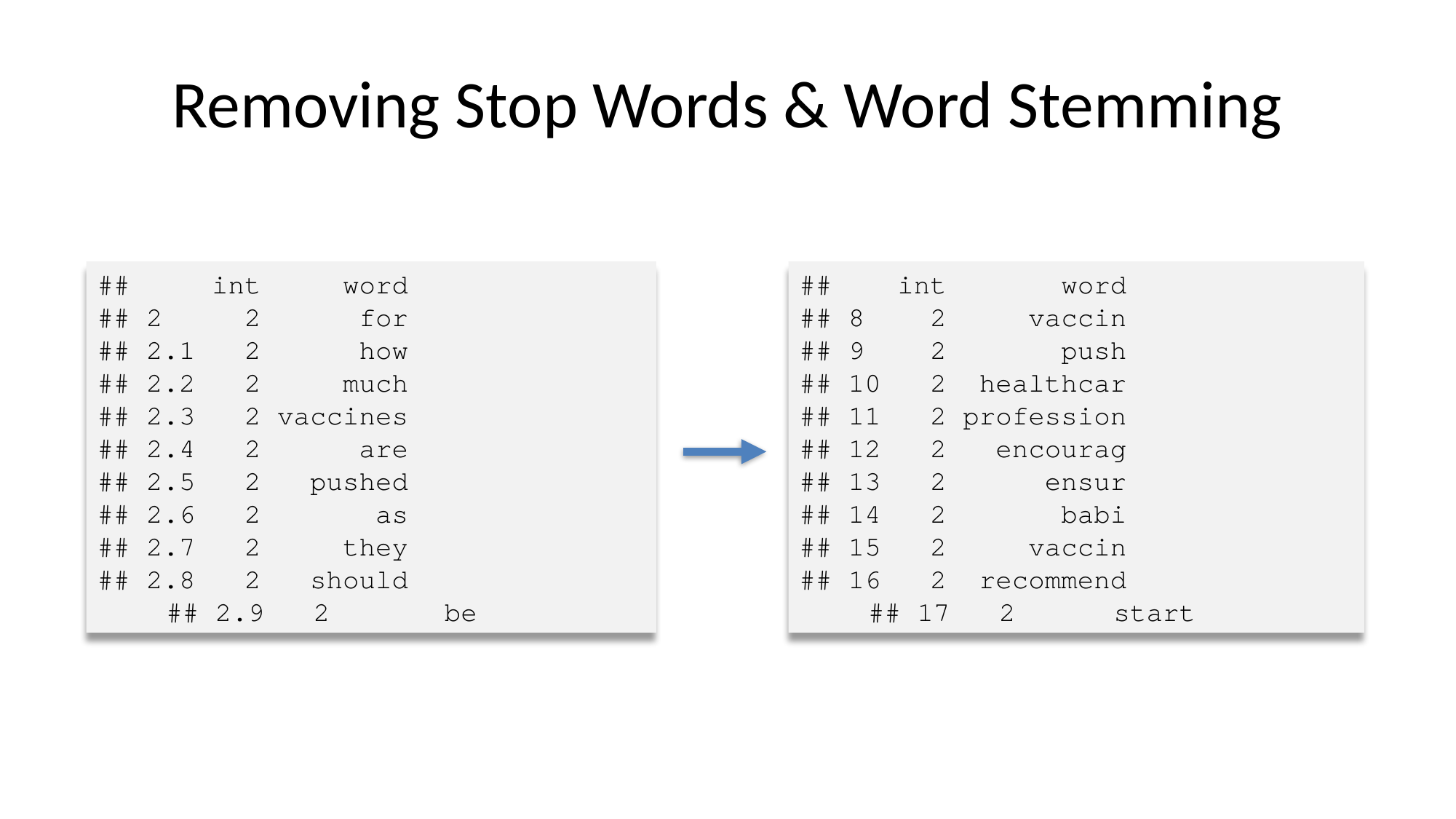

# Removing Stop Words & Word Stemming
##     int     word
## 2     2      for
## 2.1   2      how
## 2.2   2     much
## 2.3   2 vaccines
## 2.4   2      are
## 2.5   2   pushed
## 2.6   2       as
## 2.7   2     they
## 2.8   2   should
## 2.9   2       be
##    int       word
## 8    2     vaccin
## 9    2       push
## 10   2  healthcar
## 11   2 profession
## 12   2   encourag
## 13   2      ensur
## 14   2       babi
## 15   2     vaccin
## 16   2  recommend
## 17   2      start